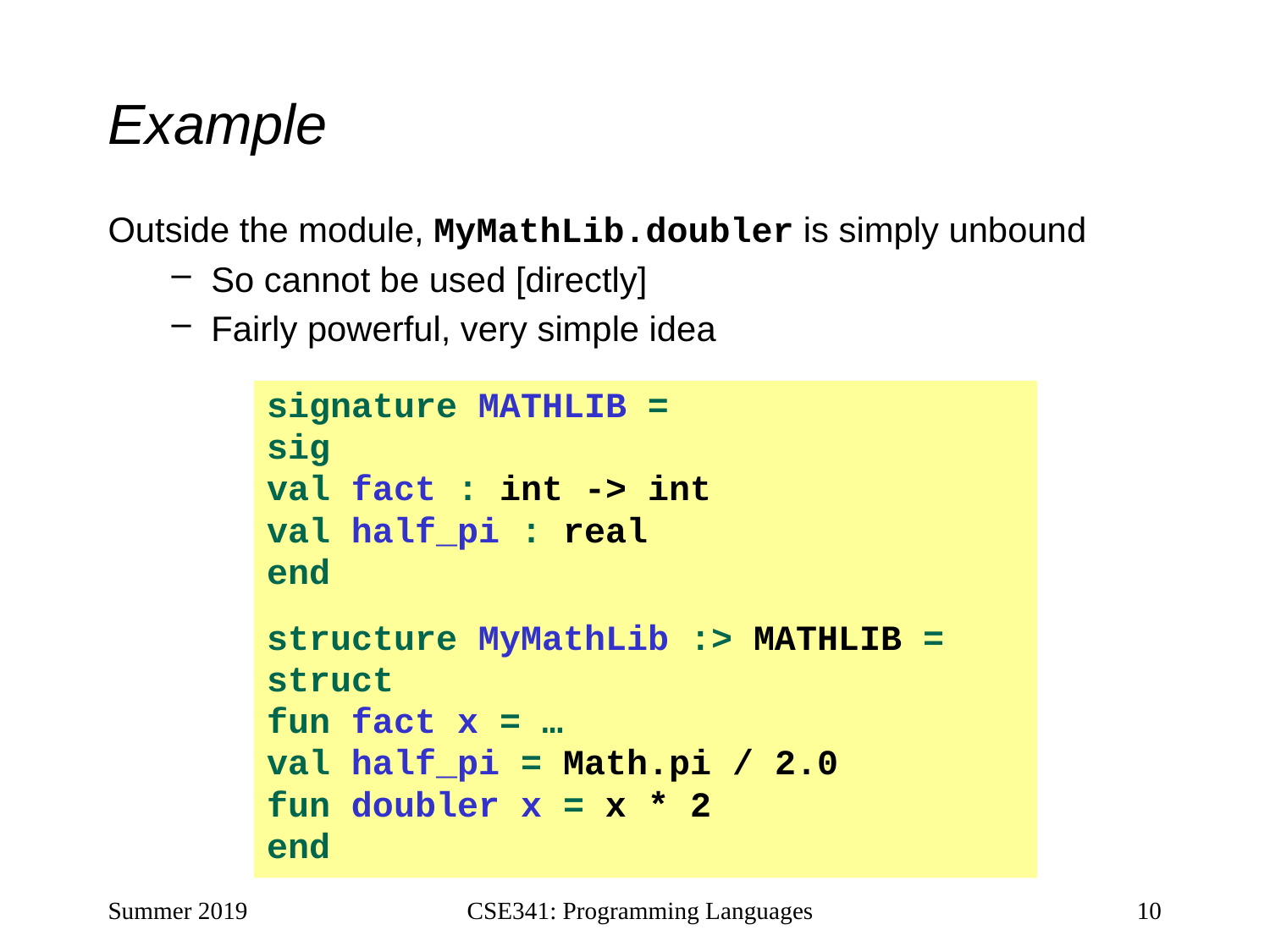

# Example
Outside the module, MyMathLib.doubler is simply unbound
So cannot be used [directly]
Fairly powerful, very simple idea
signature MATHLIB =
sig
val fact : int -> int
val half_pi : real
end

structure MyMathLib :> MATHLIB =
struct
fun fact x = …
val half_pi = Math.pi / 2.0
fun doubler x = x * 2
end

Summer 2019
CSE341: Programming Languages
10